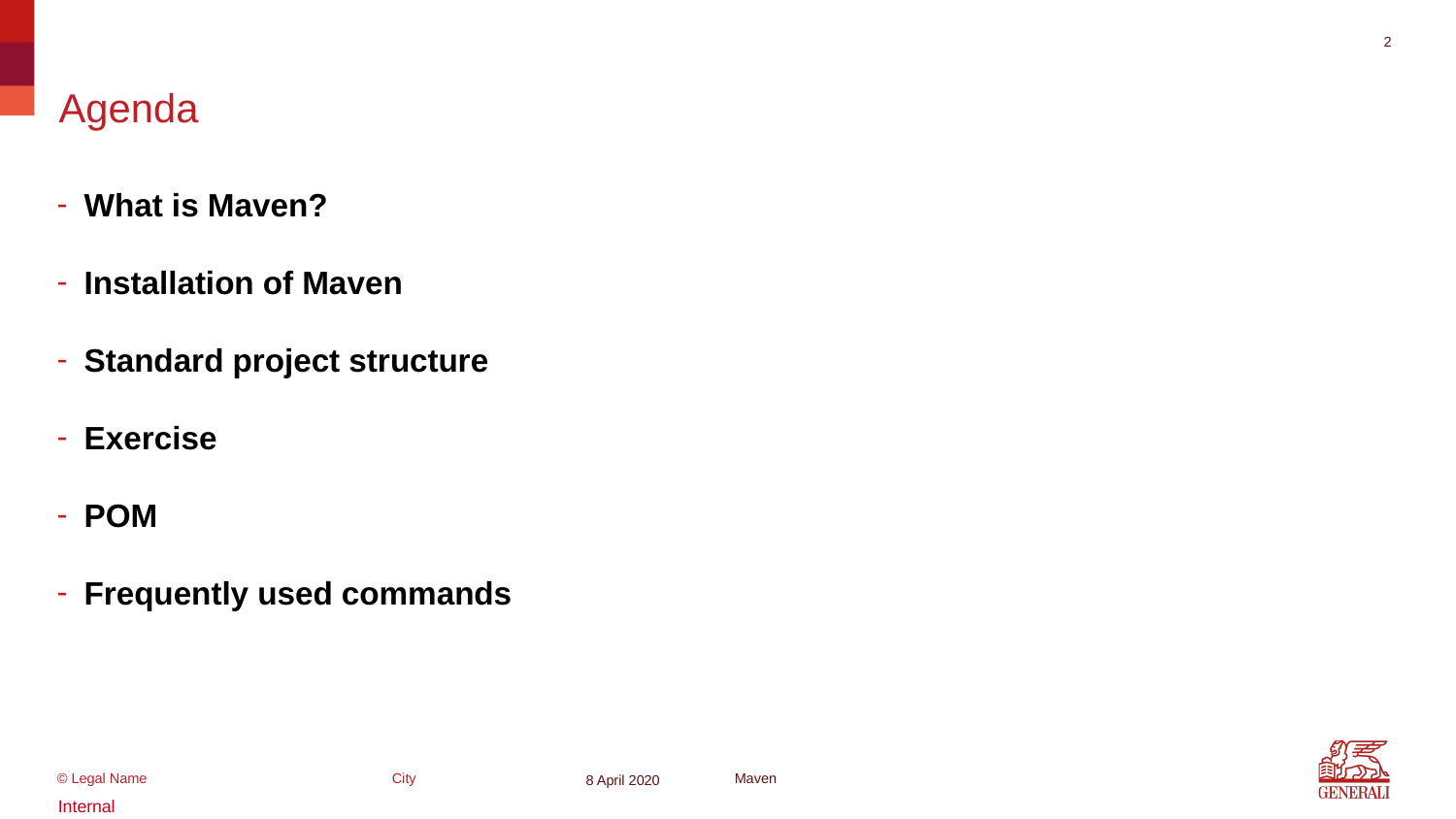

2
What is Maven?
Installation of Maven
Standard project structure
Exercise
POM
Frequently used commands
8 April 2020
Maven